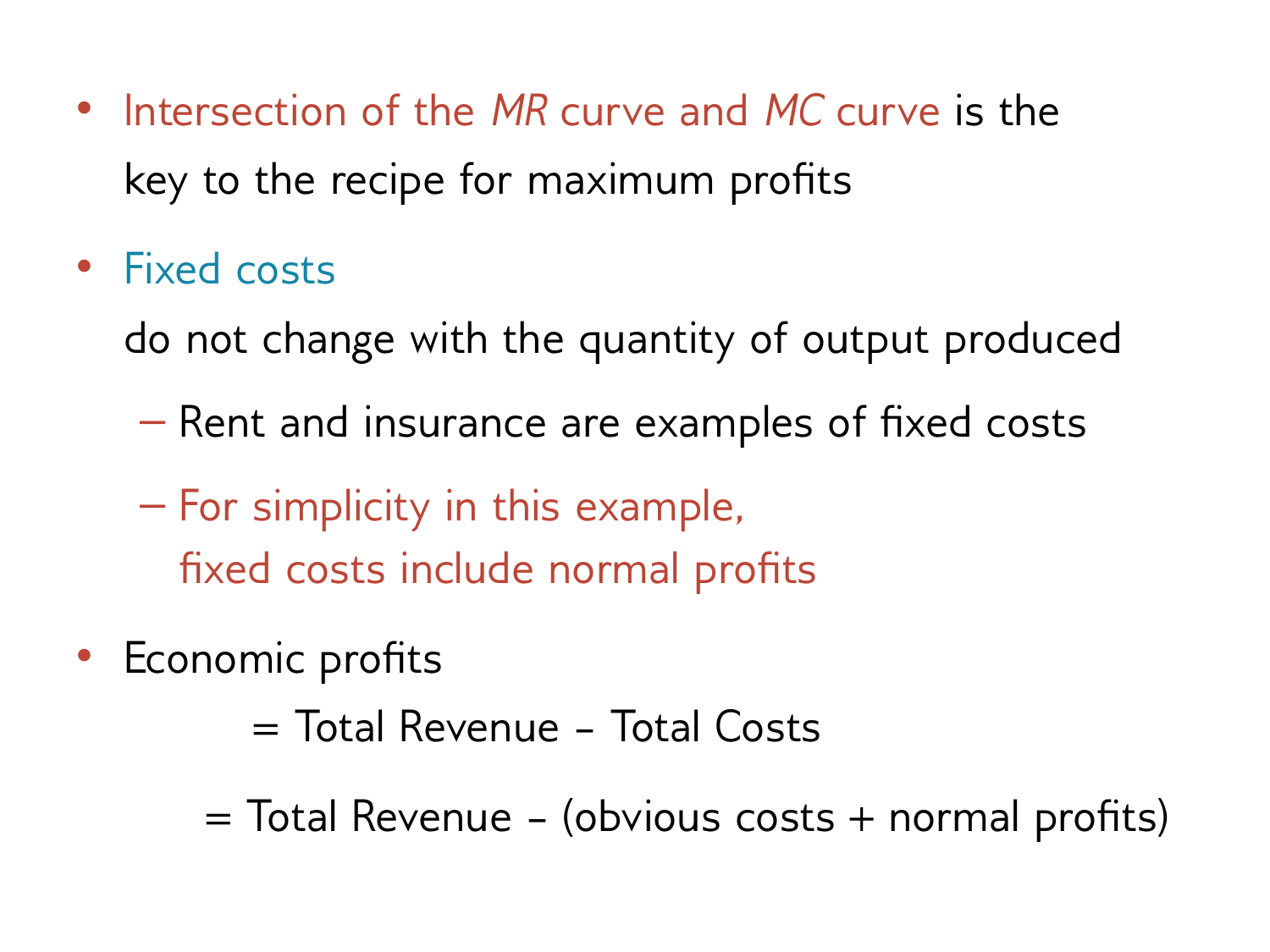

Intersection of the MR curve and MC curve is the
key to the recipe for maximum profits
Fixed costs
do not change with the quantity of output produced
Rent and insurance are examples of fixed costs
For simplicity in this example,
fixed costs include normal profits
Economic profits
	= Total Revenue – Total Costs
 	= Total Revenue – (obvious costs + normal profits)